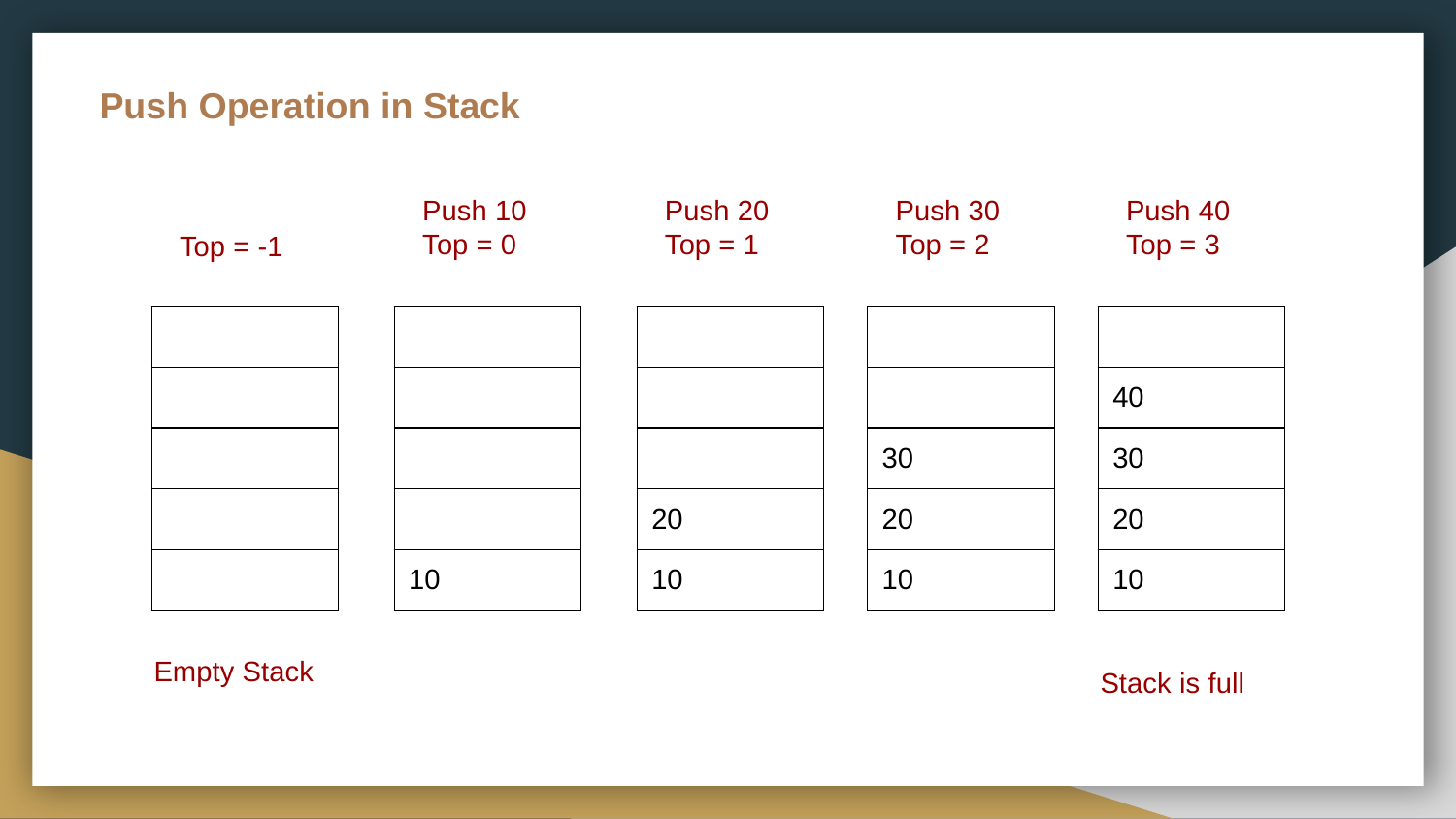

Push Operation in Stack
Push 10
Top = 0

Push 20
Top = 1
Push 30
Top = 2
Push 40
Top = 3
Top = -1
|  |
| --- |
|  |
|  |
|  |
|  |
|  |
| --- |
|  |
|  |
|  |
| 10 |
|  |
| --- |
|  |
|  |
| 20 |
| 10 |
|  |
| --- |
|  |
| 30 |
| 20 |
| 10 |
|  |
| --- |
| 40 |
| 30 |
| 20 |
| 10 |
Empty Stack
Stack is full